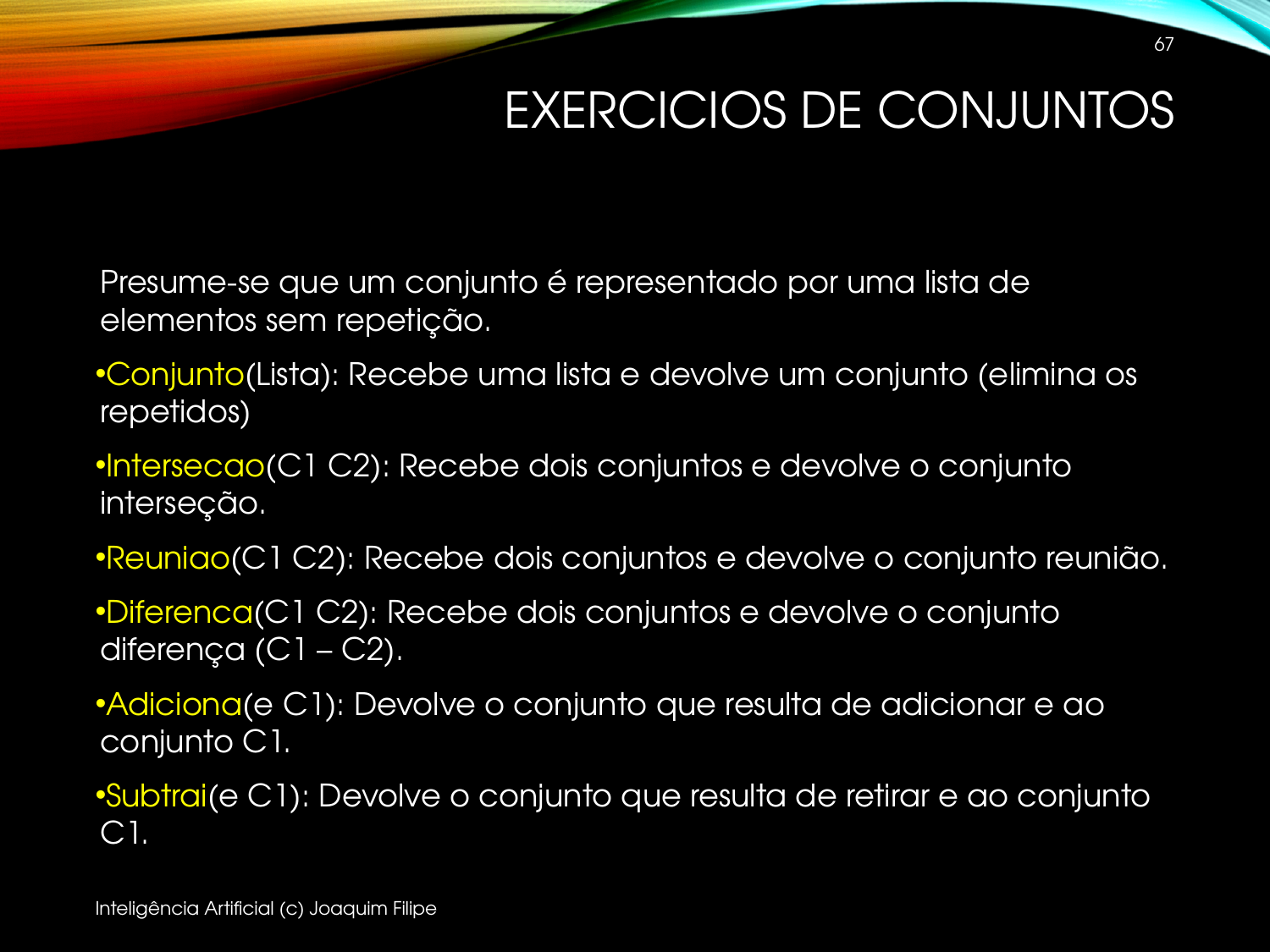

67
# Exercicios de conjuntos
Presume-se que um conjunto é representado por uma lista de elementos sem repetição.
Conjunto(Lista): Recebe uma lista e devolve um conjunto (elimina os repetidos)
Intersecao(C1 C2): Recebe dois conjuntos e devolve o conjunto interseção.
Reuniao(C1 C2): Recebe dois conjuntos e devolve o conjunto reunião.
Diferenca(C1 C2): Recebe dois conjuntos e devolve o conjunto diferença (C1 – C2).
Adiciona(e C1): Devolve o conjunto que resulta de adicionar e ao conjunto C1.
Subtrai(e C1): Devolve o conjunto que resulta de retirar e ao conjunto C1.
Inteligência Artificial (c) Joaquim Filipe